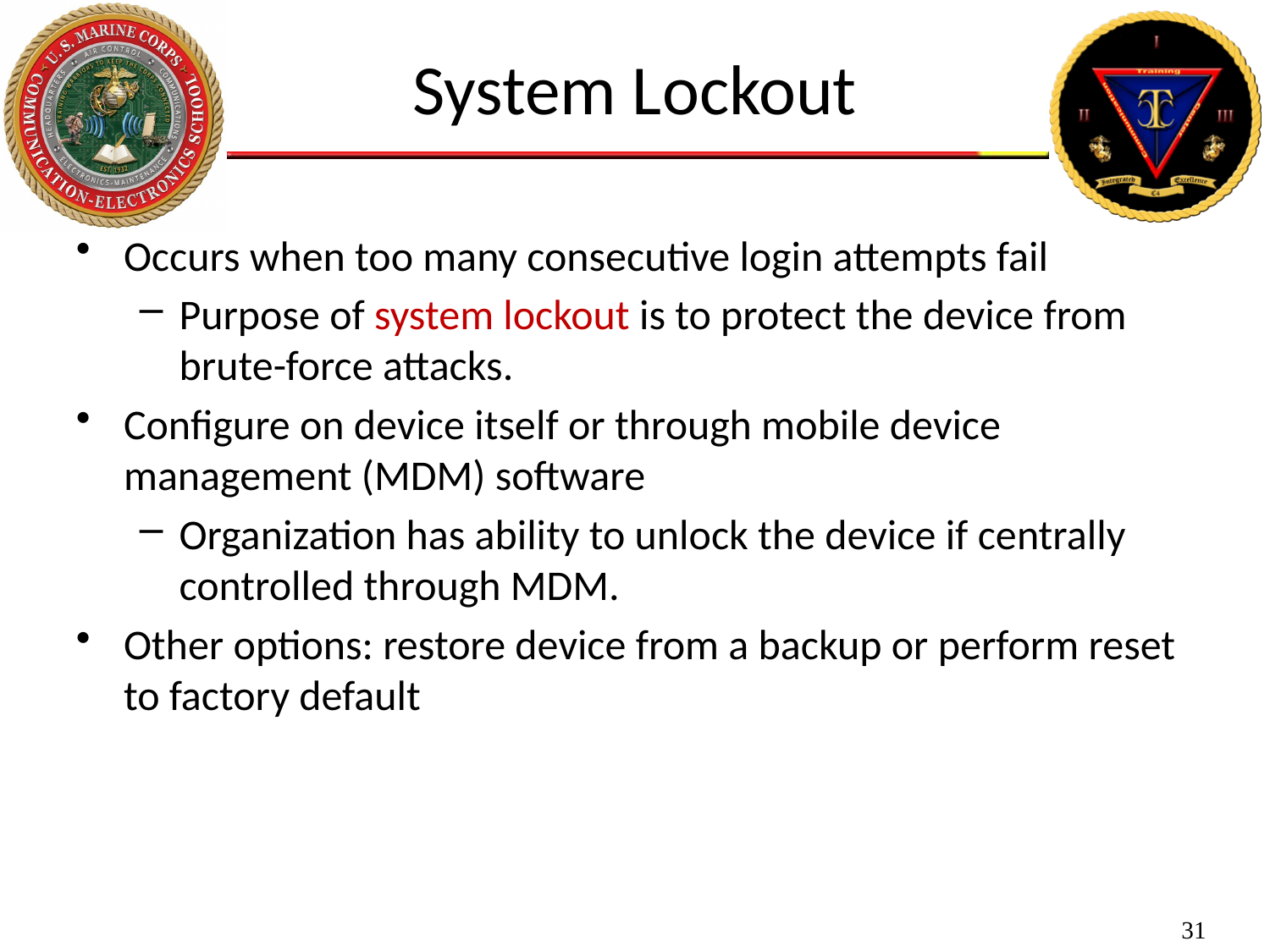

# System Lockout
Occurs when too many consecutive login attempts fail
Purpose of system lockout is to protect the device from brute-force attacks.
Configure on device itself or through mobile device management (MDM) software
Organization has ability to unlock the device if centrally controlled through MDM.
Other options: restore device from a backup or perform reset to factory default